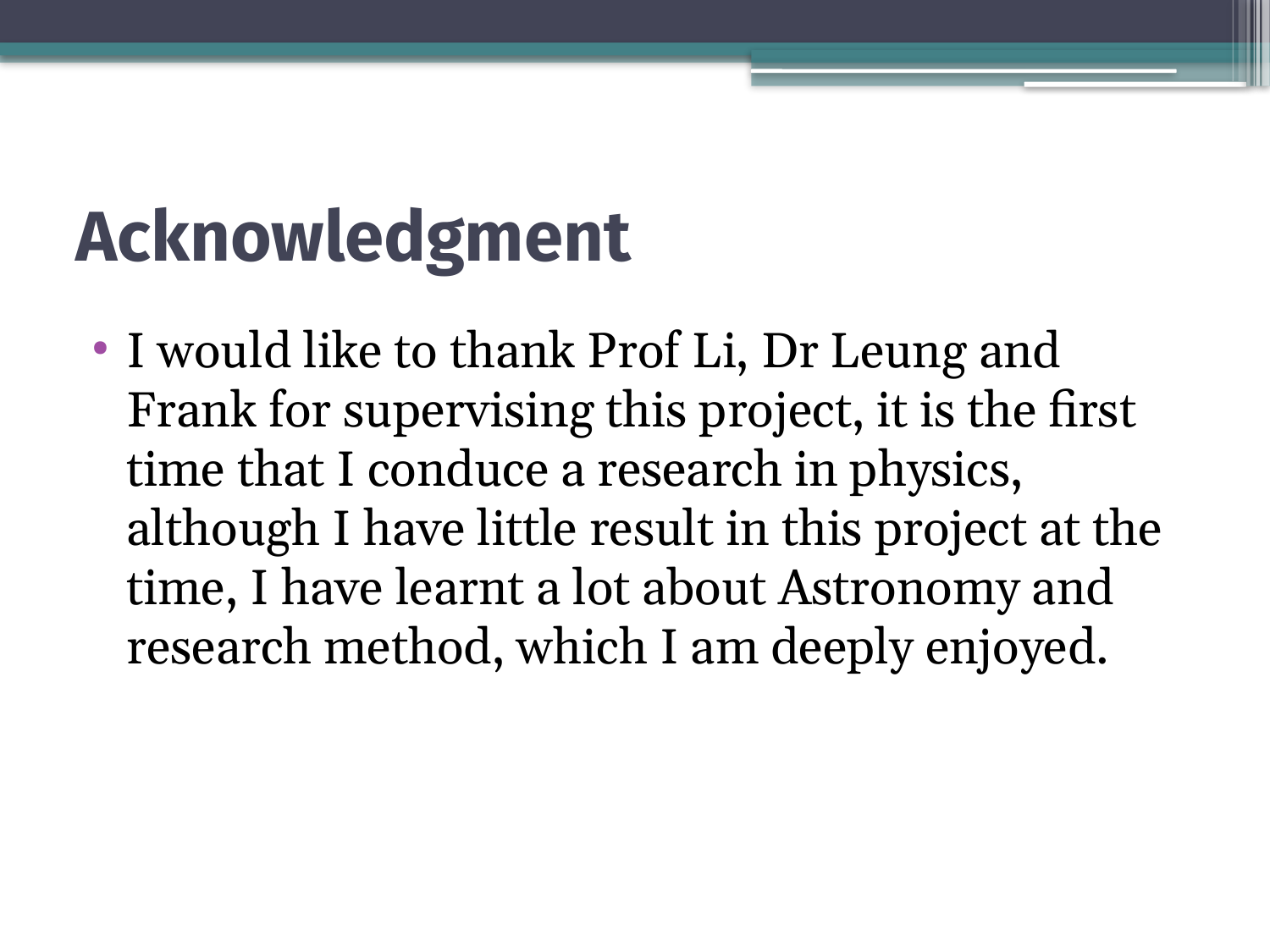

# Acknowledgment
I would like to thank Prof Li, Dr Leung and Frank for supervising this project, it is the first time that I conduce a research in physics, although I have little result in this project at the time, I have learnt a lot about Astronomy and research method, which I am deeply enjoyed.